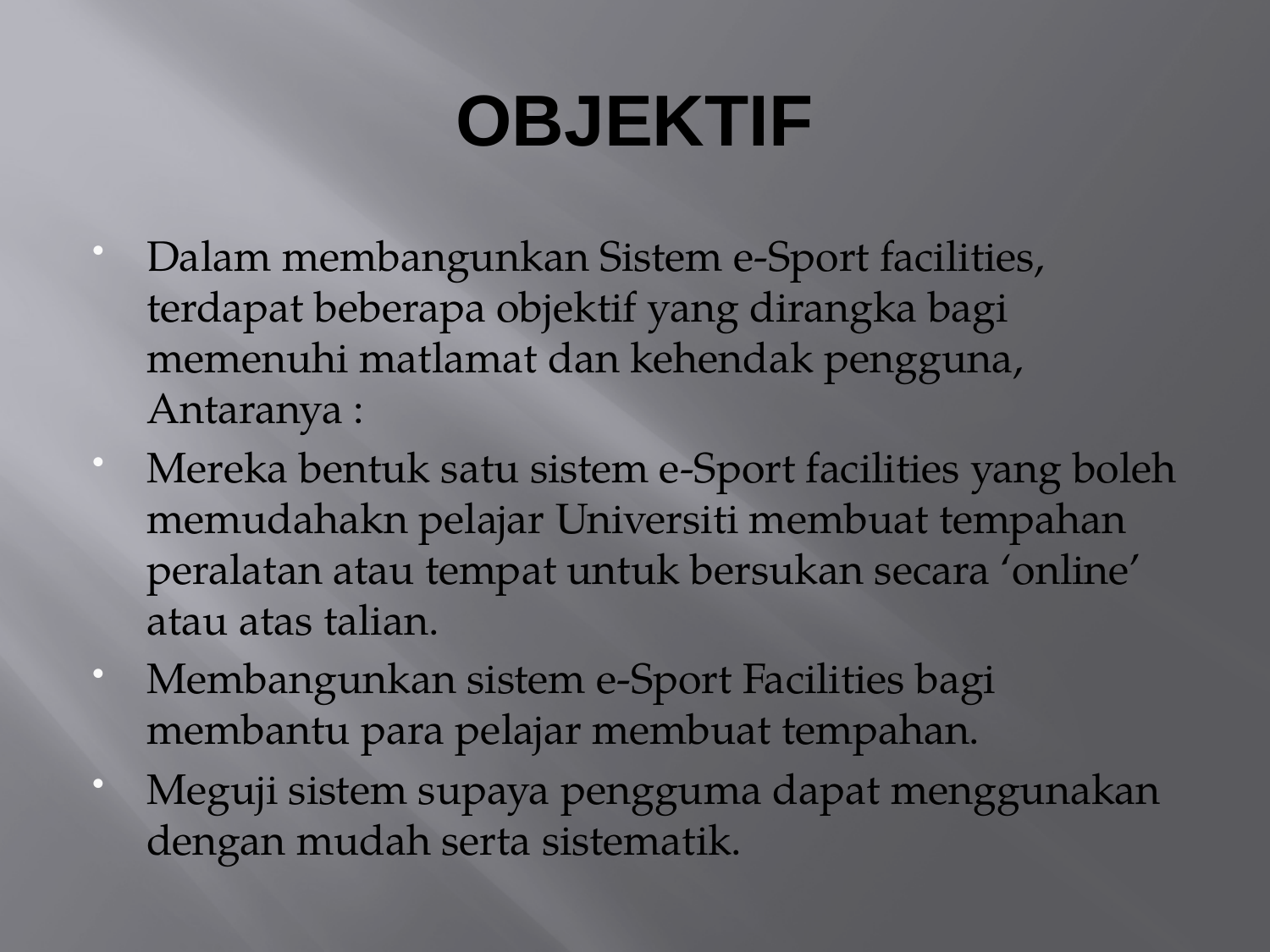

# OBJEKTIF
Dalam membangunkan Sistem e-Sport facilities, terdapat beberapa objektif yang dirangka bagi memenuhi matlamat dan kehendak pengguna, Antaranya :
Mereka bentuk satu sistem e-Sport facilities yang boleh memudahakn pelajar Universiti membuat tempahan peralatan atau tempat untuk bersukan secara ‘online’ atau atas talian.
Membangunkan sistem e-Sport Facilities bagi membantu para pelajar membuat tempahan.
Meguji sistem supaya pengguma dapat menggunakan dengan mudah serta sistematik.